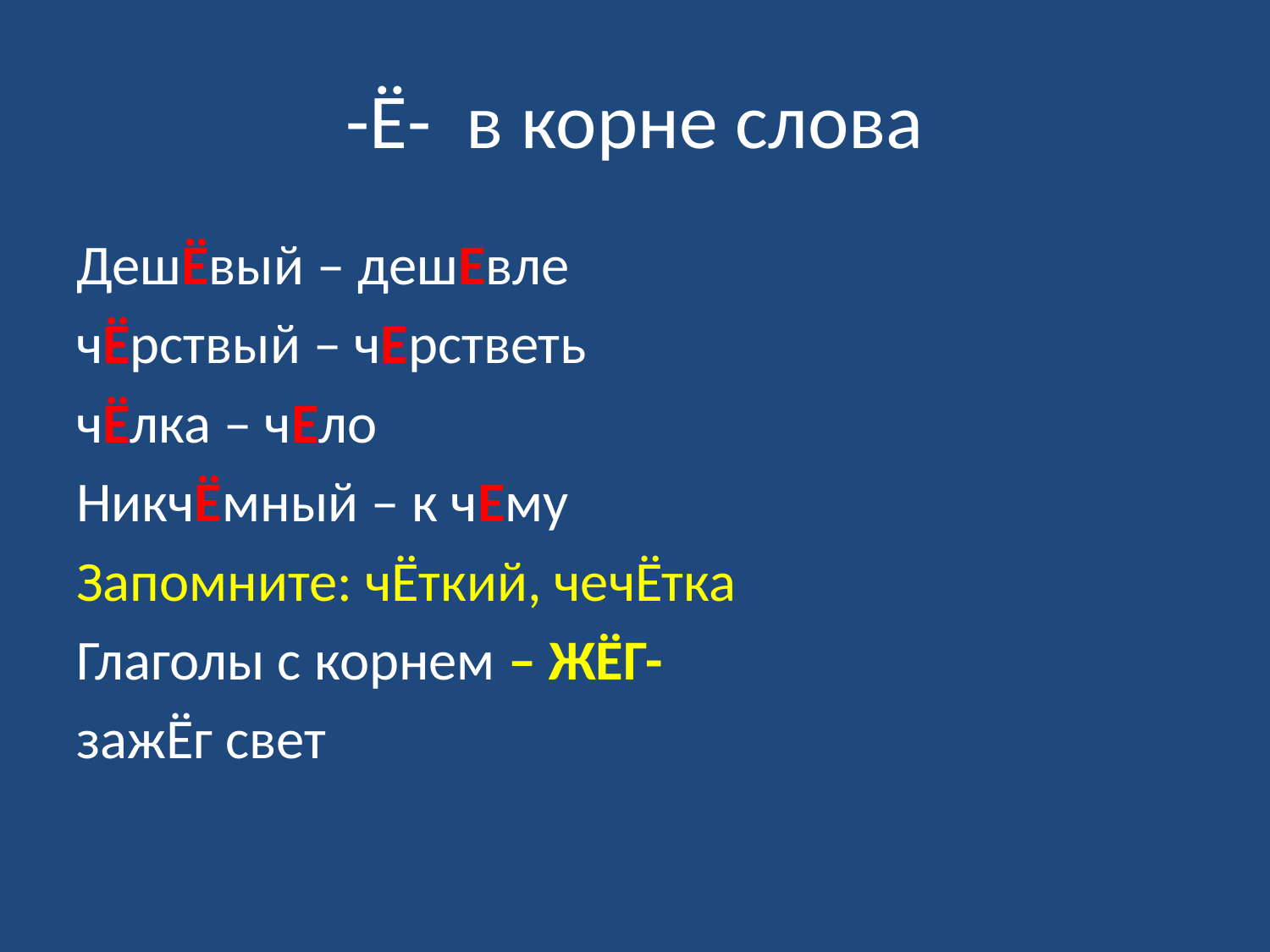

# -Ё-  в корне слова
ДешЁвый – дешЕвле
чЁрствый – чЕрстветь
чЁлка – чЕло
НикчЁмный – к чЕму
Запомните: чЁткий, чечЁтка
Глаголы с корнем – ЖЁГ-
зажЁг свет